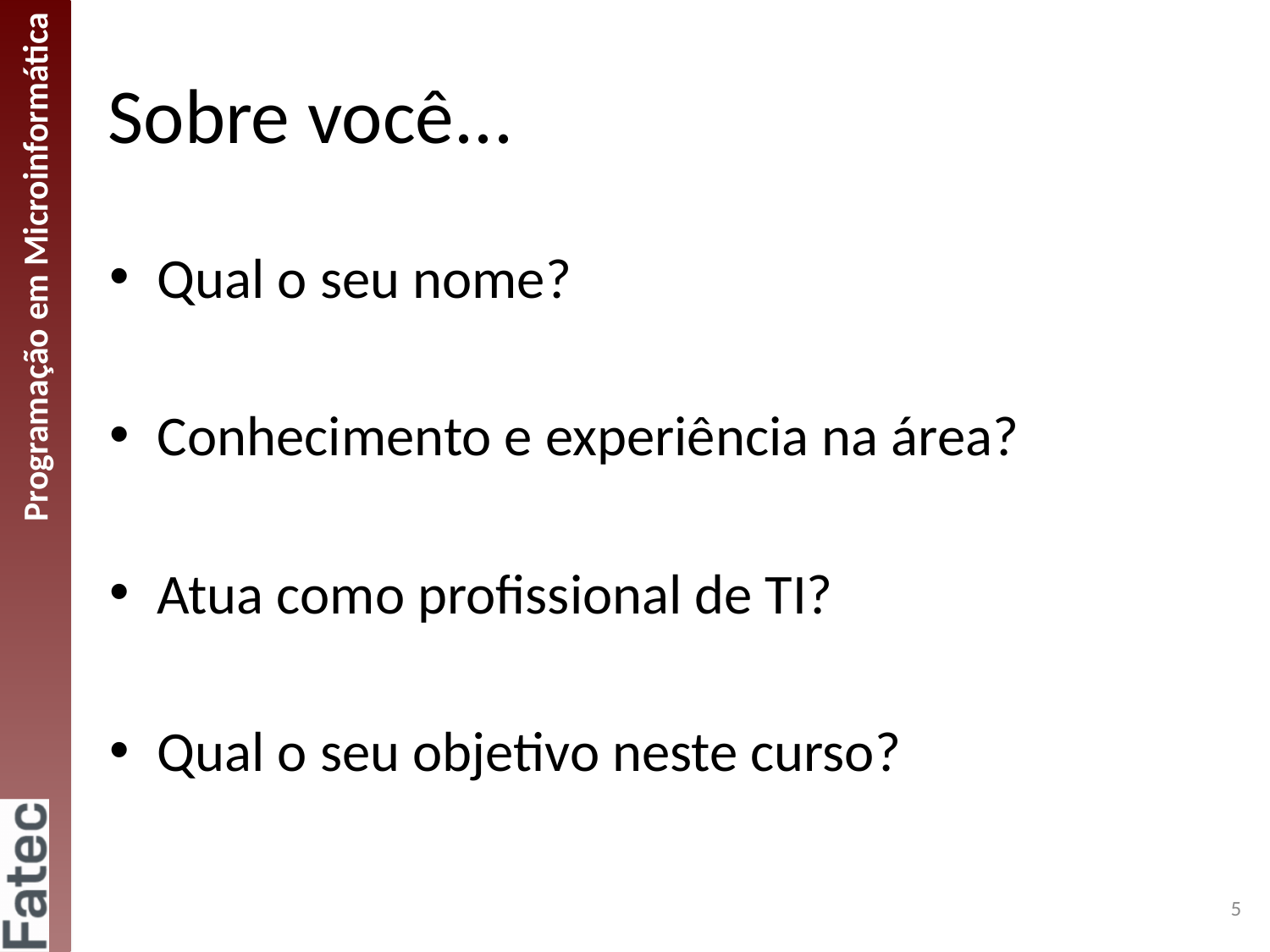

# Sobre você...
Qual o seu nome?

Conhecimento e experiência na área?

Atua como profissional de TI?

Qual o seu objetivo neste curso?
5